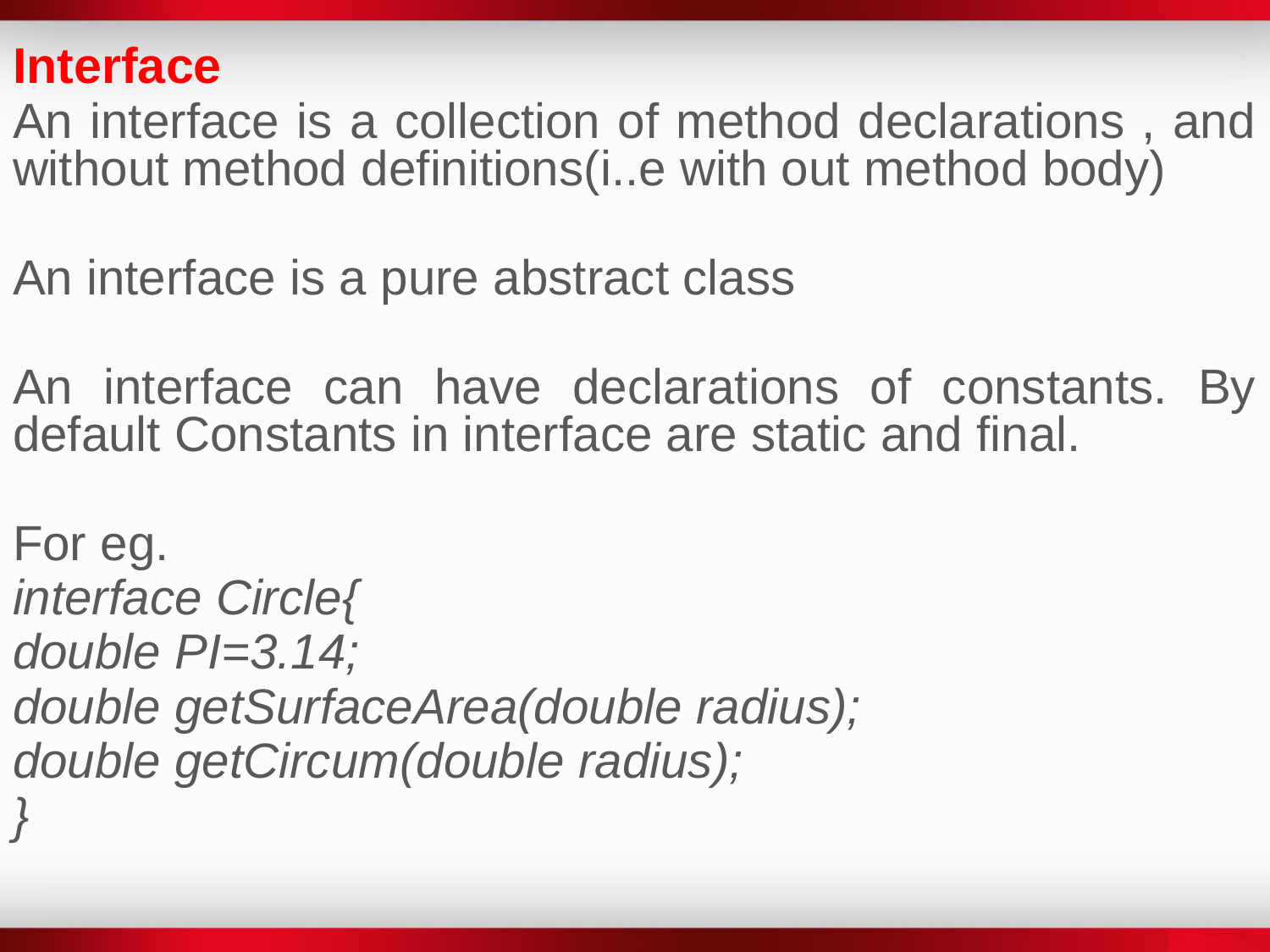

Interface
An interface is a collection of method declarations , and without method definitions(i..e with out method body)

An interface is a pure abstract class

An interface can have declarations of constants. By default Constants in interface are static and final.

For eg.
interface Circle{
double PI=3.14;
double getSurfaceArea(double radius);
double getCircum(double radius);
}